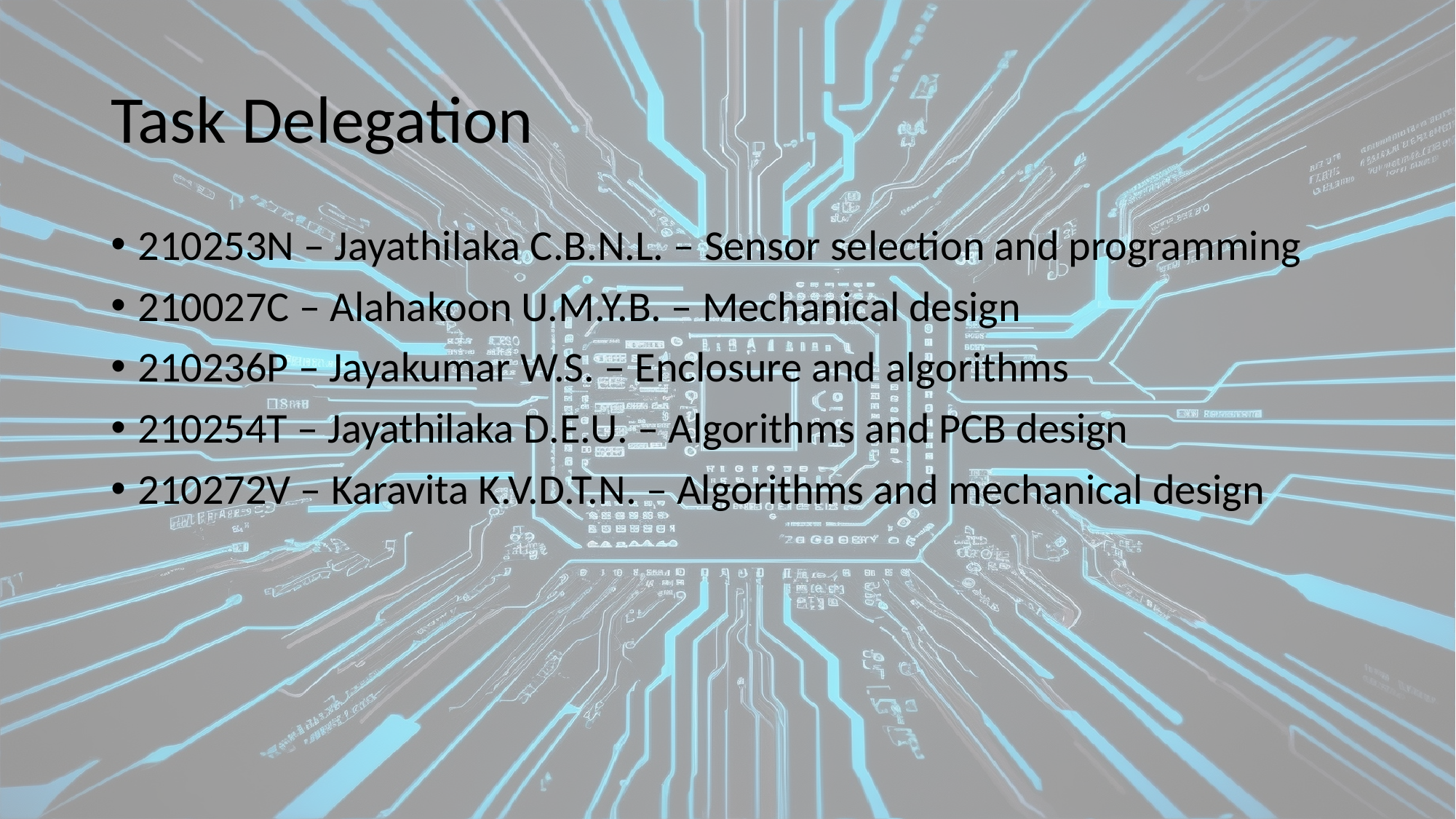

# Task Delegation
210253N – Jayathilaka C.B.N.L. – Sensor selection and programming
210027C – Alahakoon U.M.Y.B. – Mechanical design
210236P – Jayakumar W.S. – Enclosure and algorithms
210254T – Jayathilaka D.E.U. – Algorithms and PCB design
210272V – Karavita K.V.D.T.N. – Algorithms and mechanical design